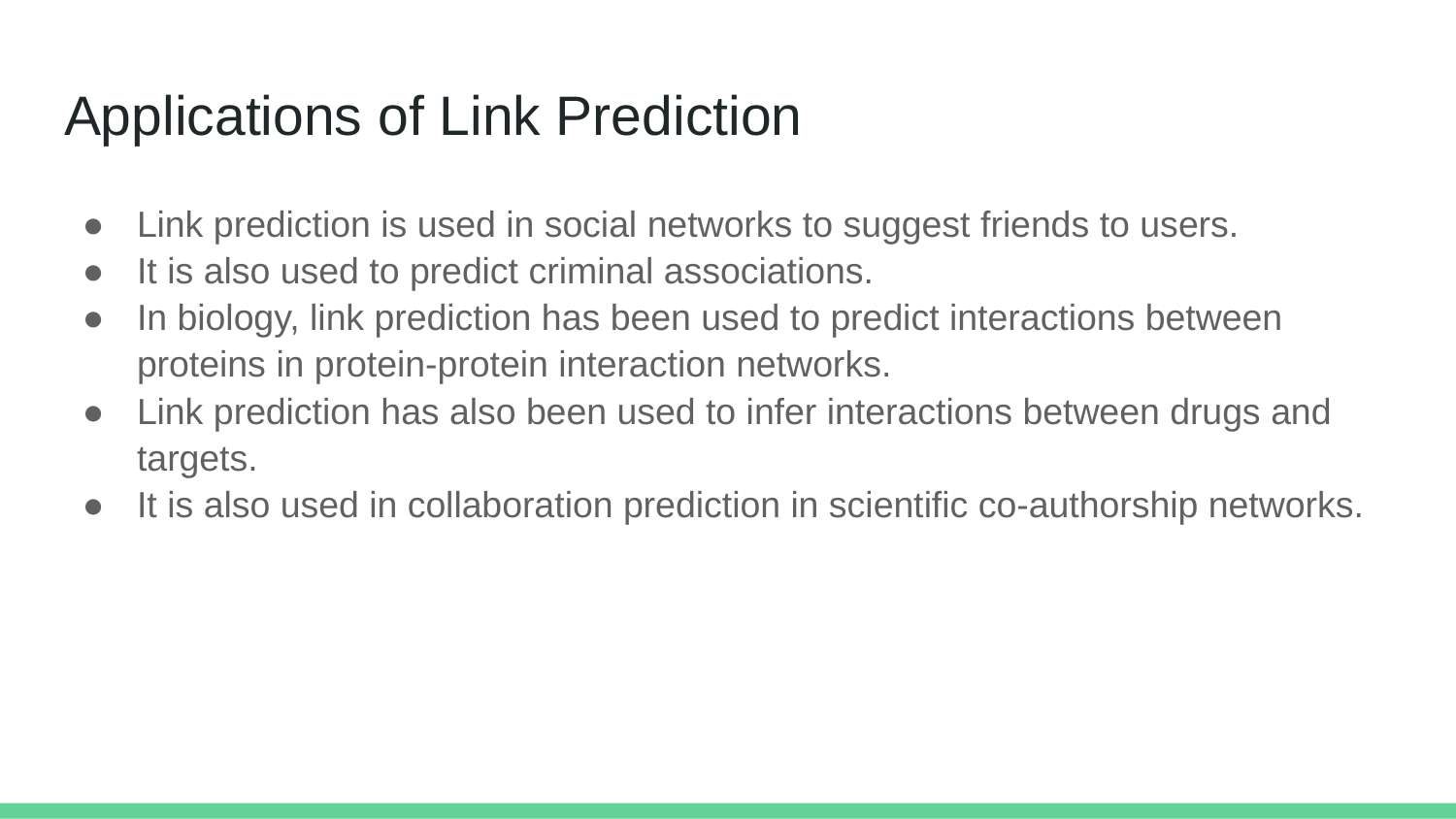

# Applications of Link Prediction
Link prediction is used in social networks to suggest friends to users.
It is also used to predict criminal associations.
In biology, link prediction has been used to predict interactions between proteins in protein-protein interaction networks.
Link prediction has also been used to infer interactions between drugs and targets.
It is also used in collaboration prediction in scientific co-authorship networks.